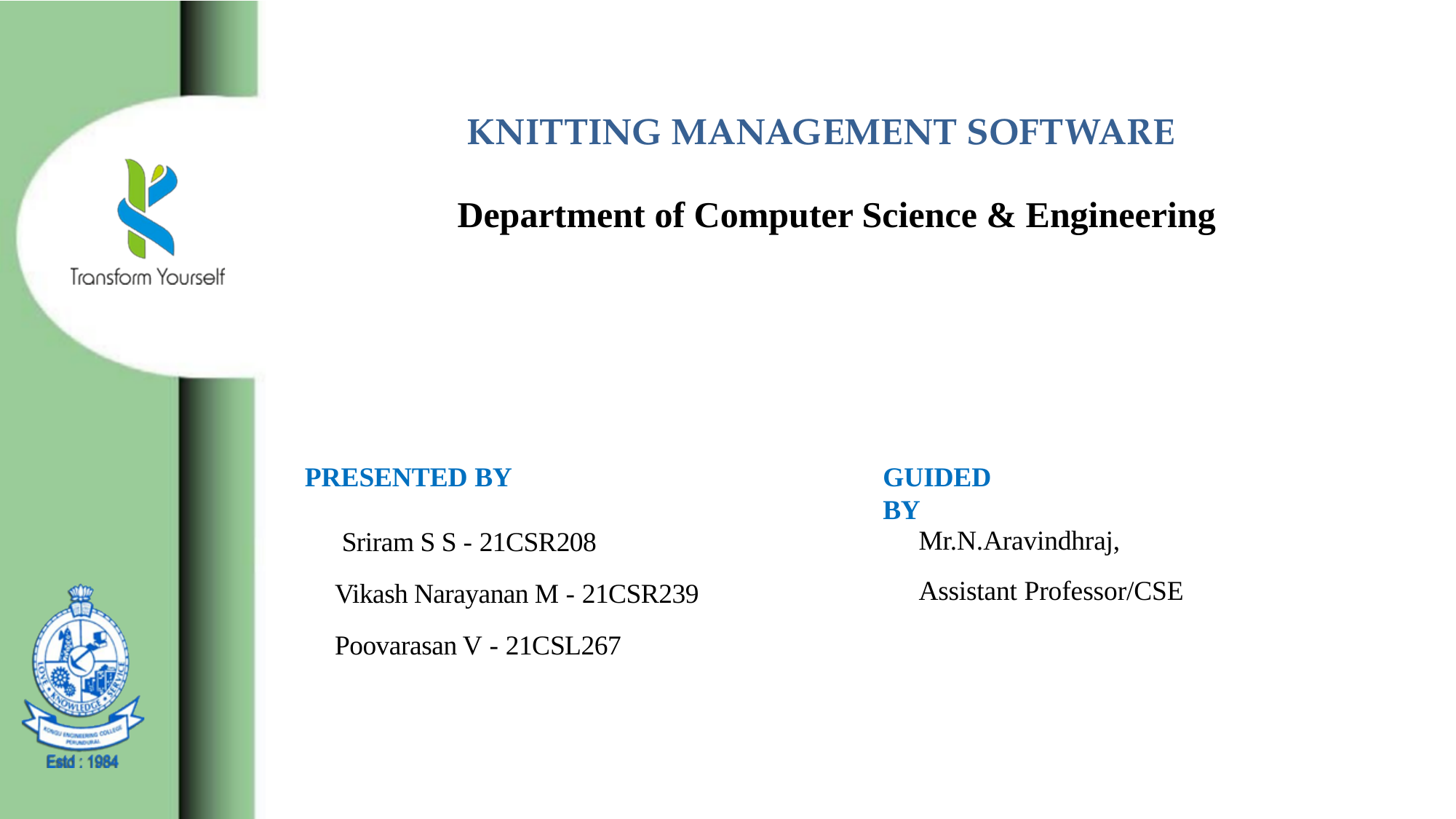

# KNITTING MANAGEMENT SOFTWARE
DIABETIC FOOT ULCER DETECTION USING DEEP
LEARNING APPROACHES

PRESENTED BY	GUIDED BY

DATE:
Zeroth Review

1

Department of Computer Science & Engineering

GUIDED BY
PRESENTED BY
Mr.N.Aravindhraj,
Assistant Professor/CSE
 Sriram S S - 21CSR208
Vikash Narayanan M - 21CSR239
Poovarasan V - 21CSL267